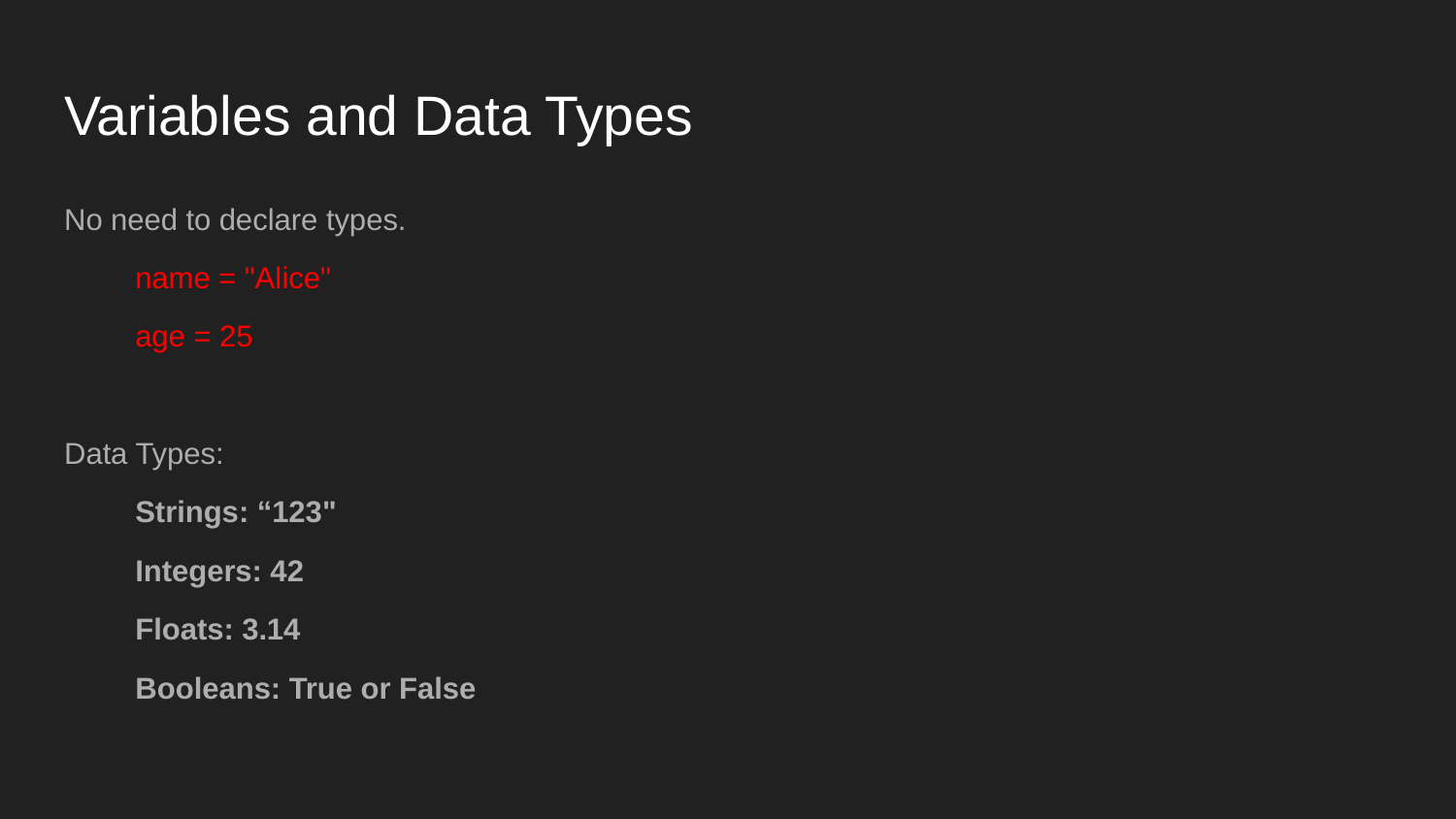

# Variables and Data Types
No need to declare types.
name = "Alice"
age = 25

Data Types:
Strings: “123"
Integers: 42
Floats: 3.14
Booleans: True or False